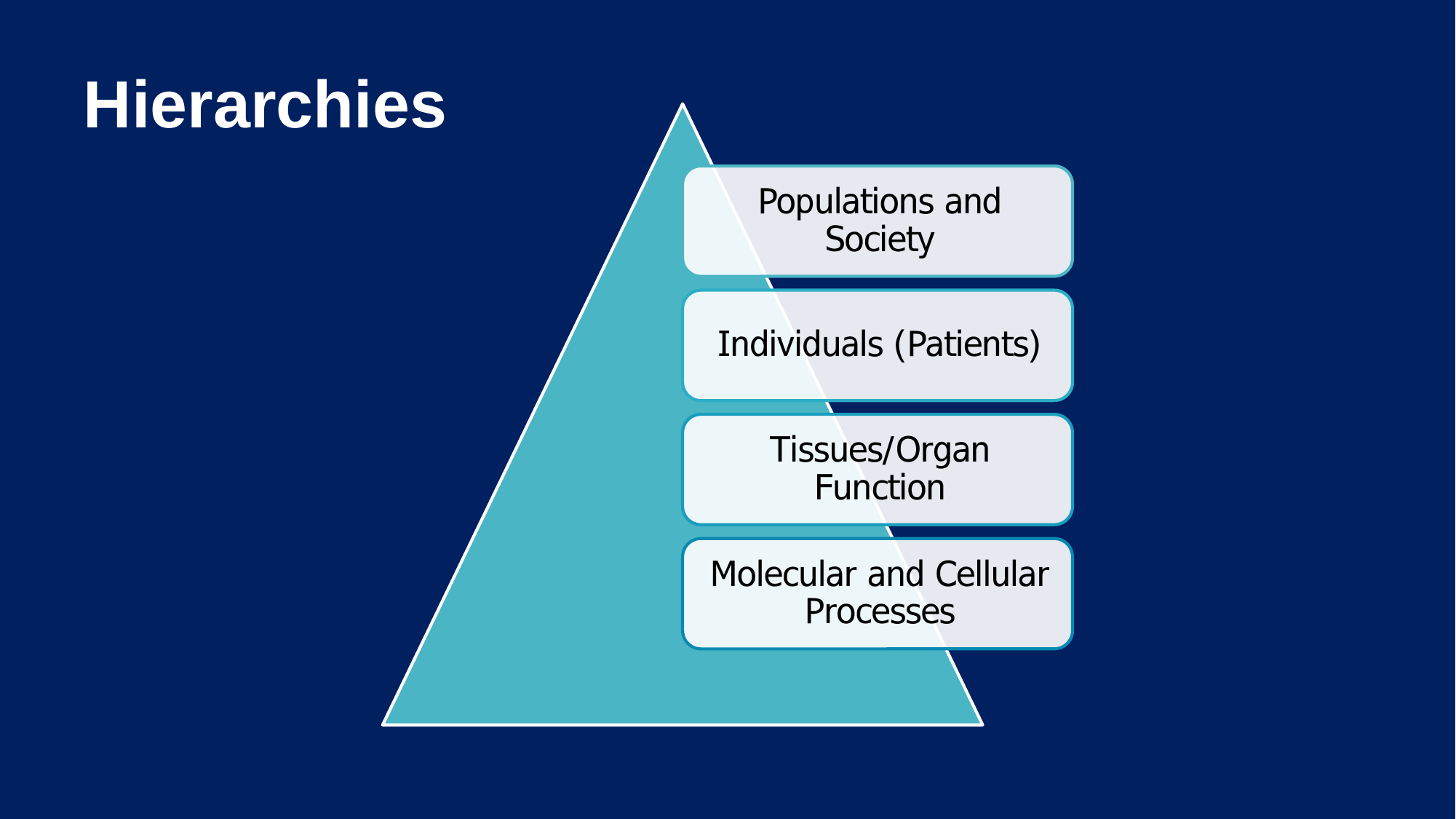

# Hierarchies
Populations and Society
Individuals (Patients)
Tissues/Organ Function
Molecular and Cellular Processes